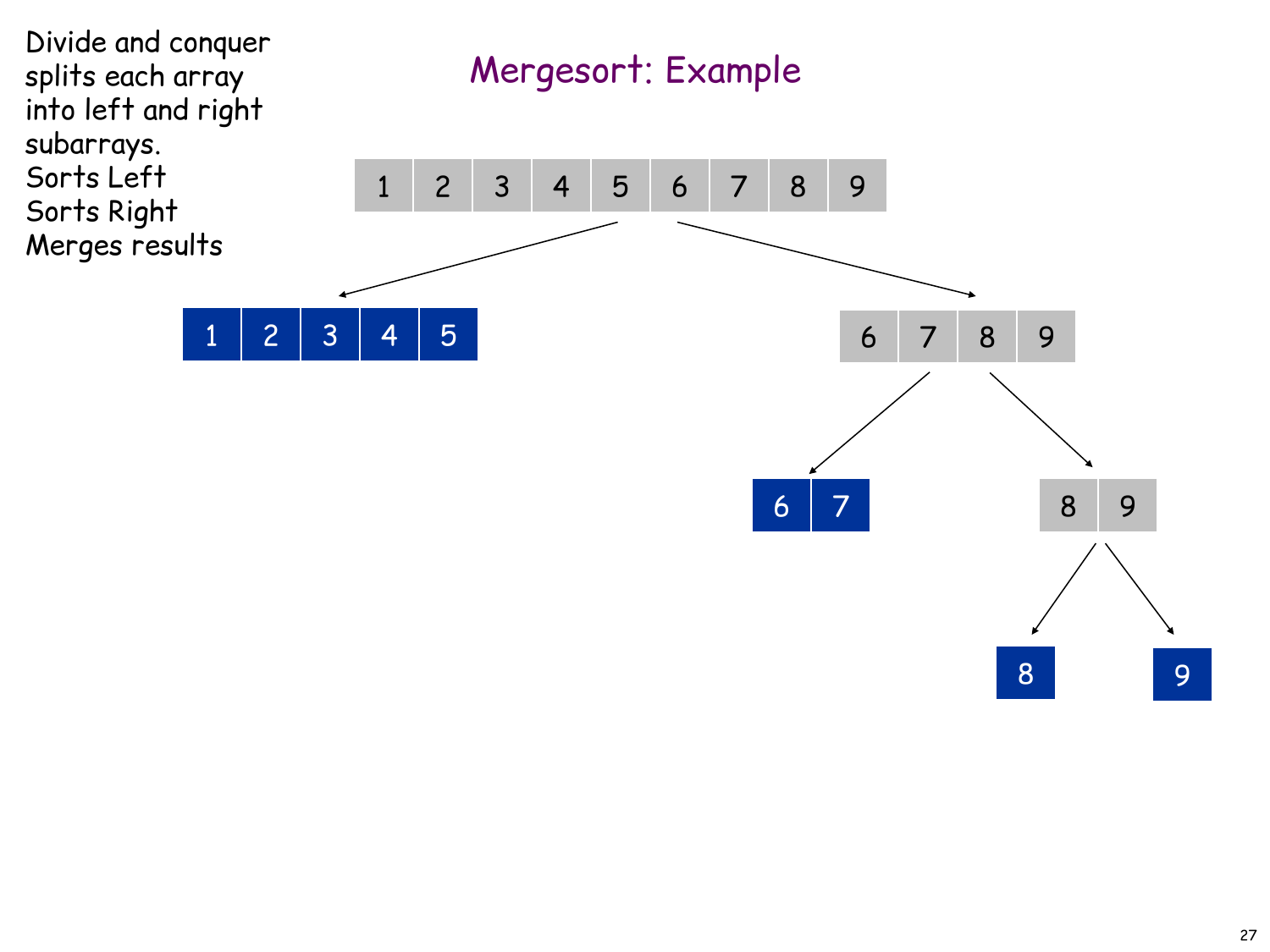

Divide and conquer splits each array into left and right subarrays.
Sorts Left
Sorts Right
Merges results
# Mergesort: Example
1
2
3
4
5
6
7
8
9
1
2
3
4
5
6
7
8
9
6
7
8
9
8
9
27